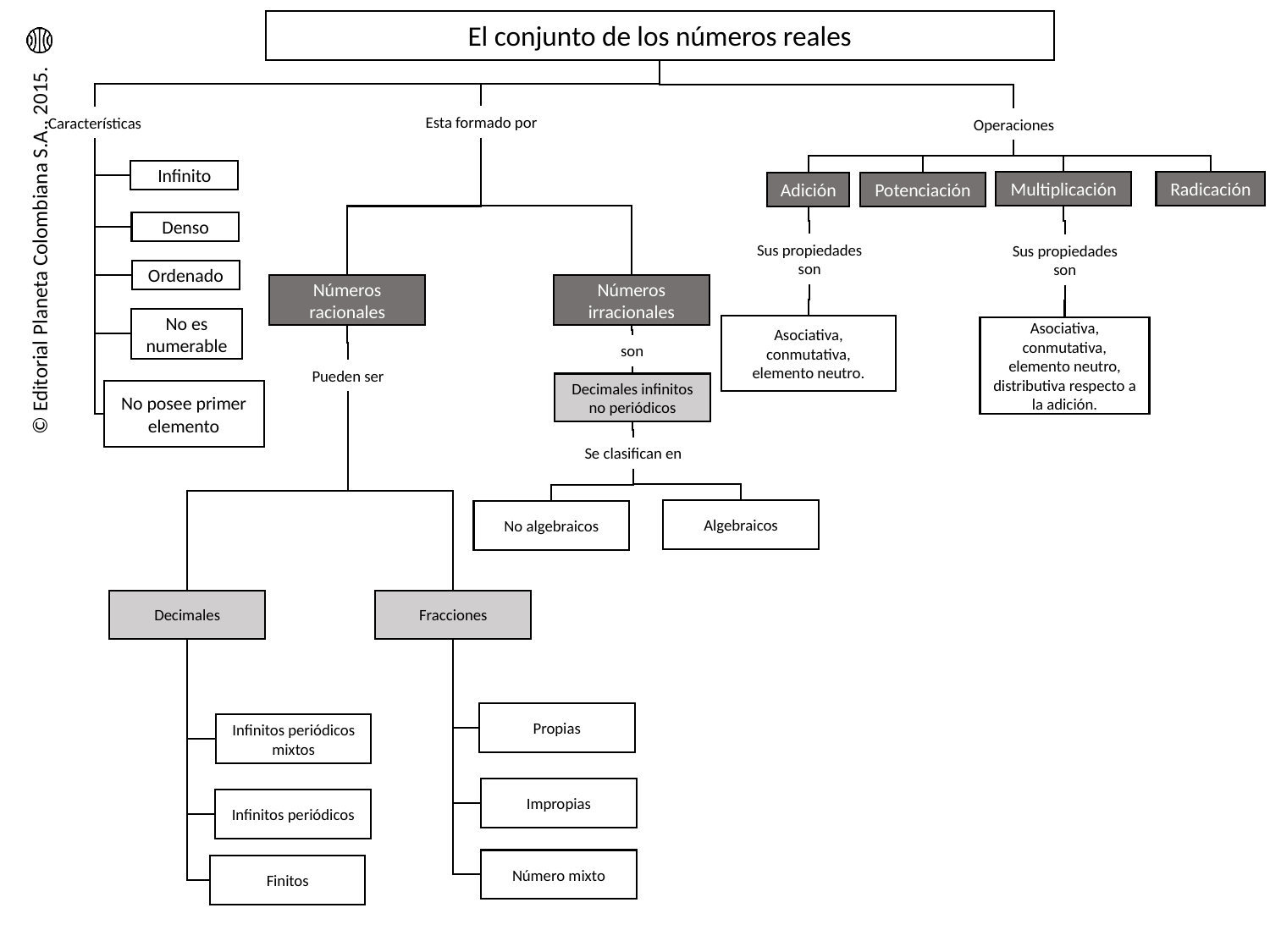

El conjunto de los números reales
Esta formado por
Características
Operaciones
Infinito
Radicación
Multiplicación
Adición
Potenciación
Denso
Sus propiedades son
Sus propiedades son
Ordenado
Números irracionales
Números racionales
No es numerable
Asociativa, conmutativa, elemento neutro.
Asociativa, conmutativa, elemento neutro, distributiva respecto a la adición.
son
Pueden ser
Decimales infinitos no periódicos
No posee primer elemento
Se clasifican en
Algebraicos
No algebraicos
Decimales
Fracciones
Propias
Infinitos periódicos mixtos
Impropias
Infinitos periódicos
Número mixto
Finitos